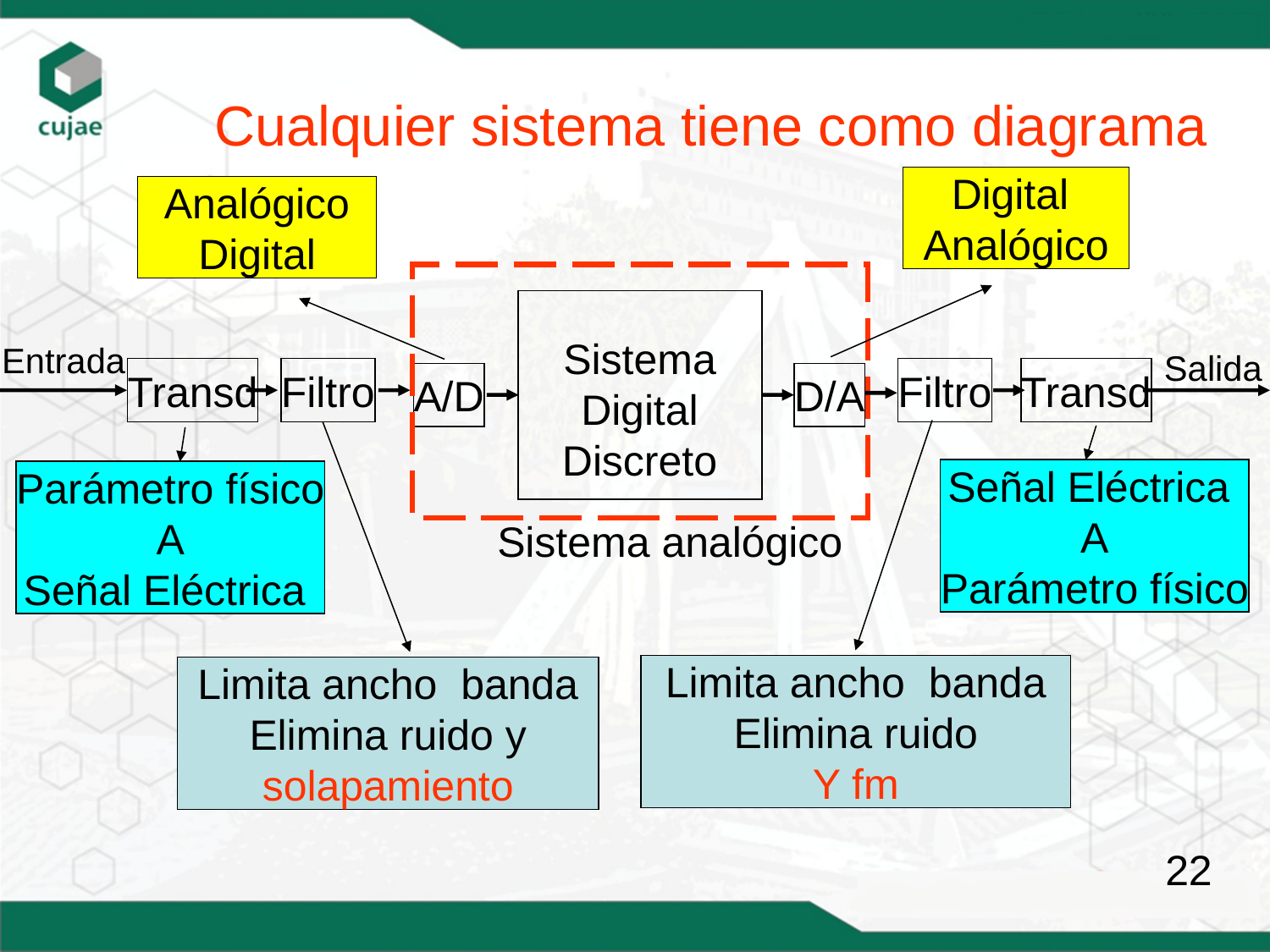

Cualquier sistema tiene como diagrama
Digital
Analógico

Analógico
Digital

Entrada
Salida
Filtro
Transd

Transd
Filtro

Sistema analógico

Sistema Digital
Discreto
A/D
D/A

Limita ancho  banda
Elimina ruido
Y fm

Limita ancho  banda
Elimina ruido y solapamiento

Señal Eléctrica
A
Parámetro físico

Parámetro físico
A
Señal Eléctrica
22